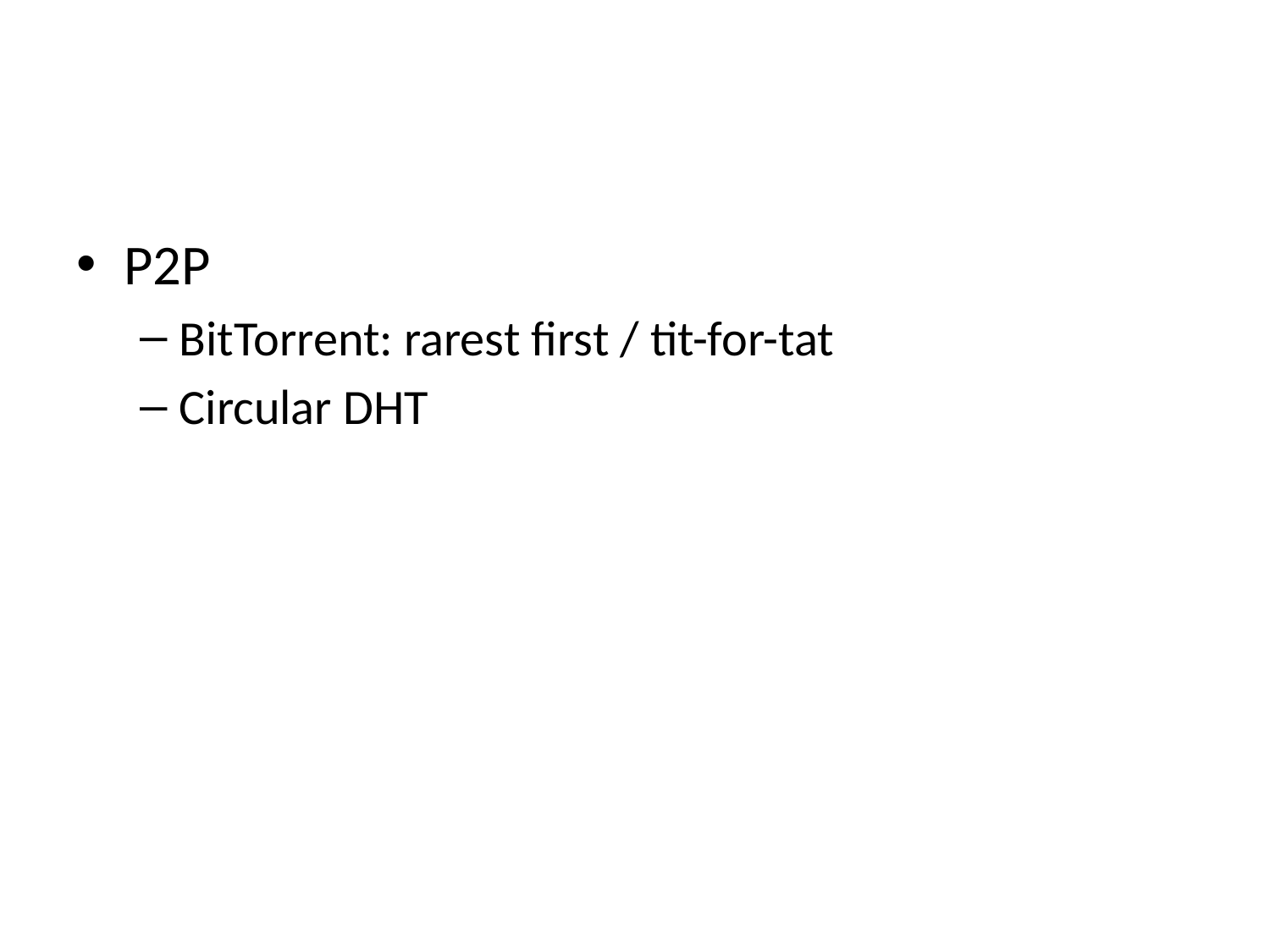

#
P2P
BitTorrent: rarest first / tit-for-tat
Circular DHT